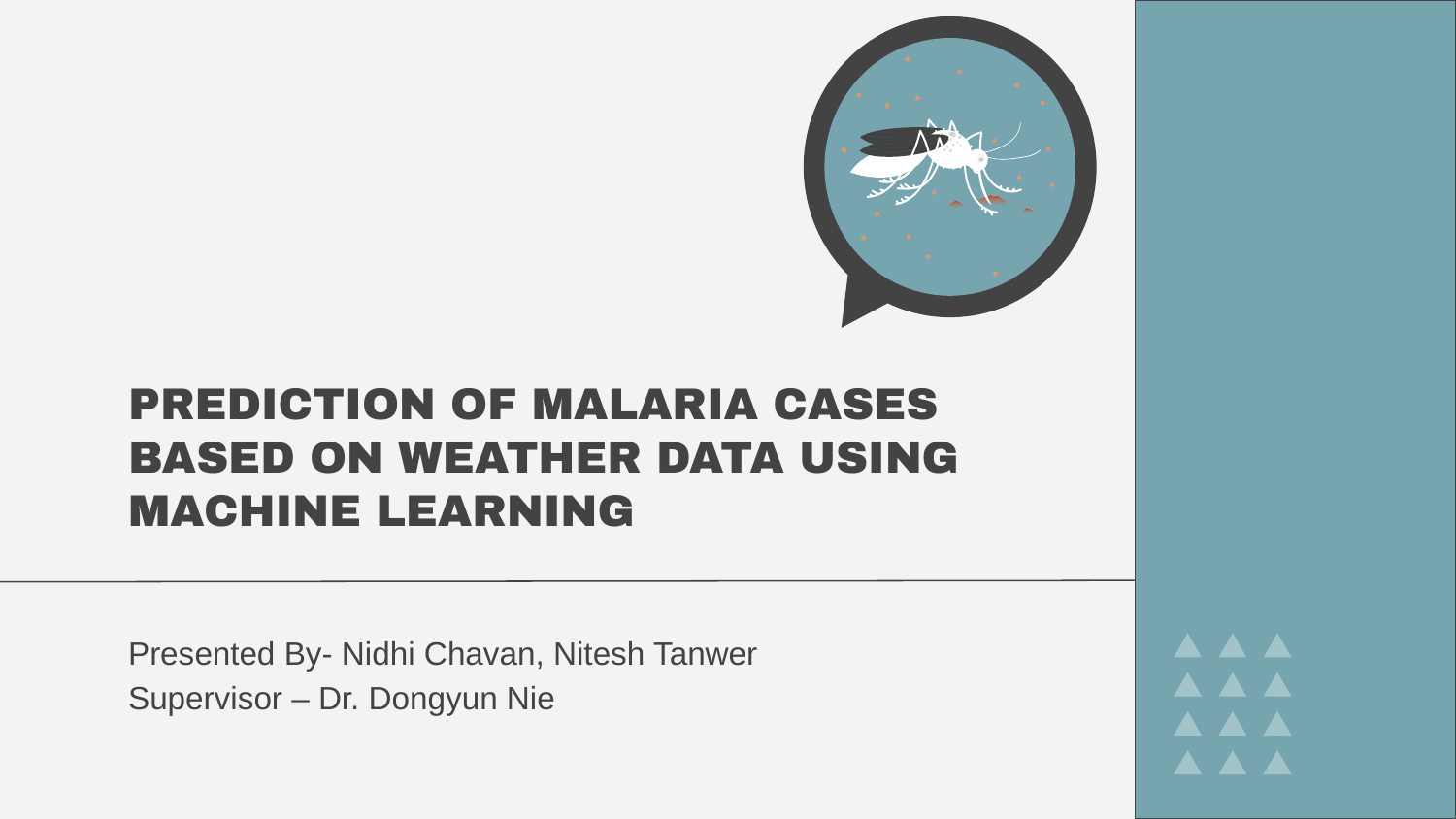

# Prediction of malaria cases based on weather data using machine learning
Presented By- Nidhi Chavan, Nitesh Tanwer
Supervisor – Dr. Dongyun Nie